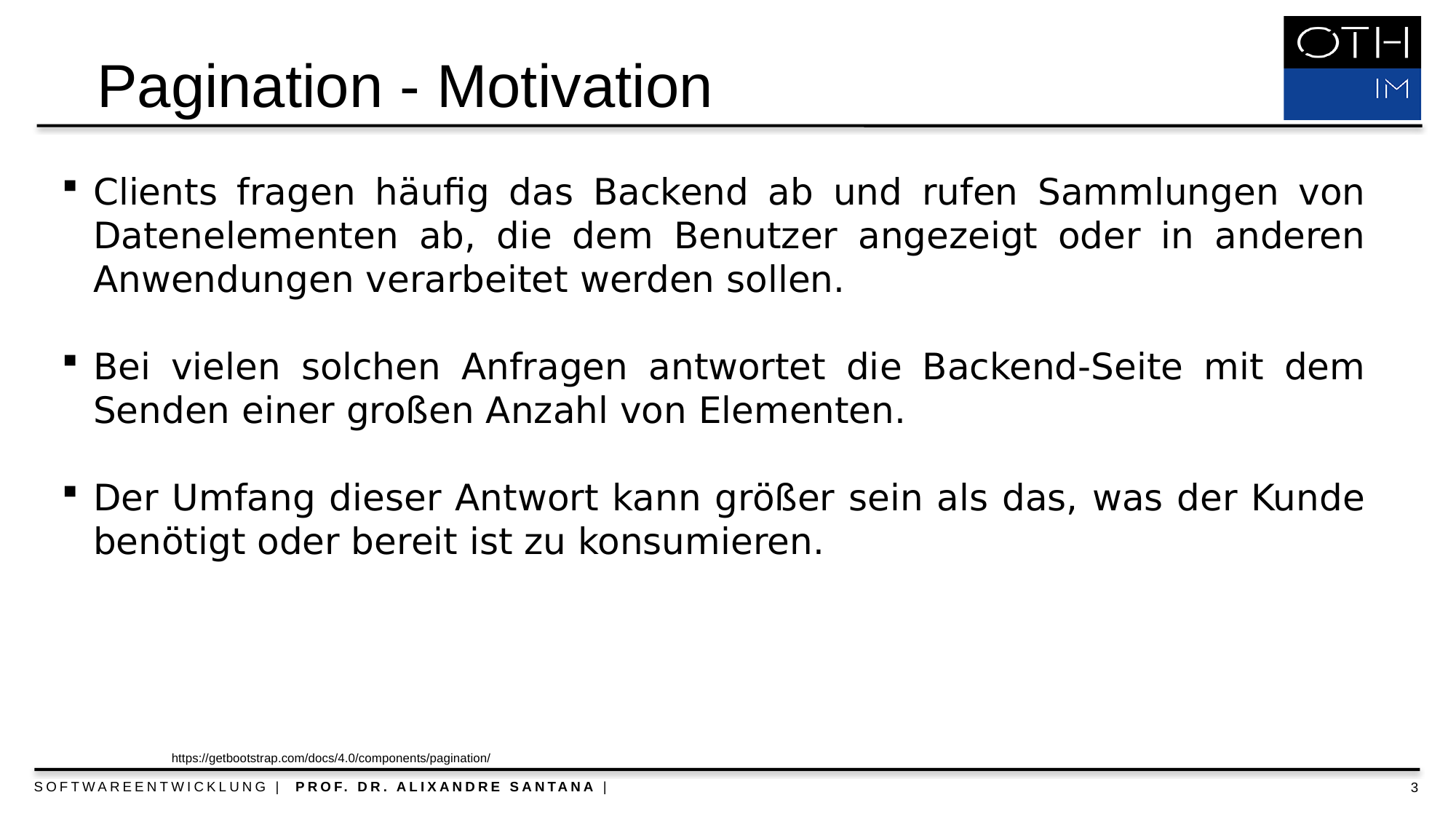

Pagination - Motivation
Clients fragen häufig das Backend ab und rufen Sammlungen von Datenelementen ab, die dem Benutzer angezeigt oder in anderen Anwendungen verarbeitet werden sollen.

Bei vielen solchen Anfragen antwortet die Backend-Seite mit dem Senden einer großen Anzahl von Elementen.

Der Umfang dieser Antwort kann größer sein als das, was der Kunde benötigt oder bereit ist zu konsumieren.
https://getbootstrap.com/docs/4.0/components/pagination/